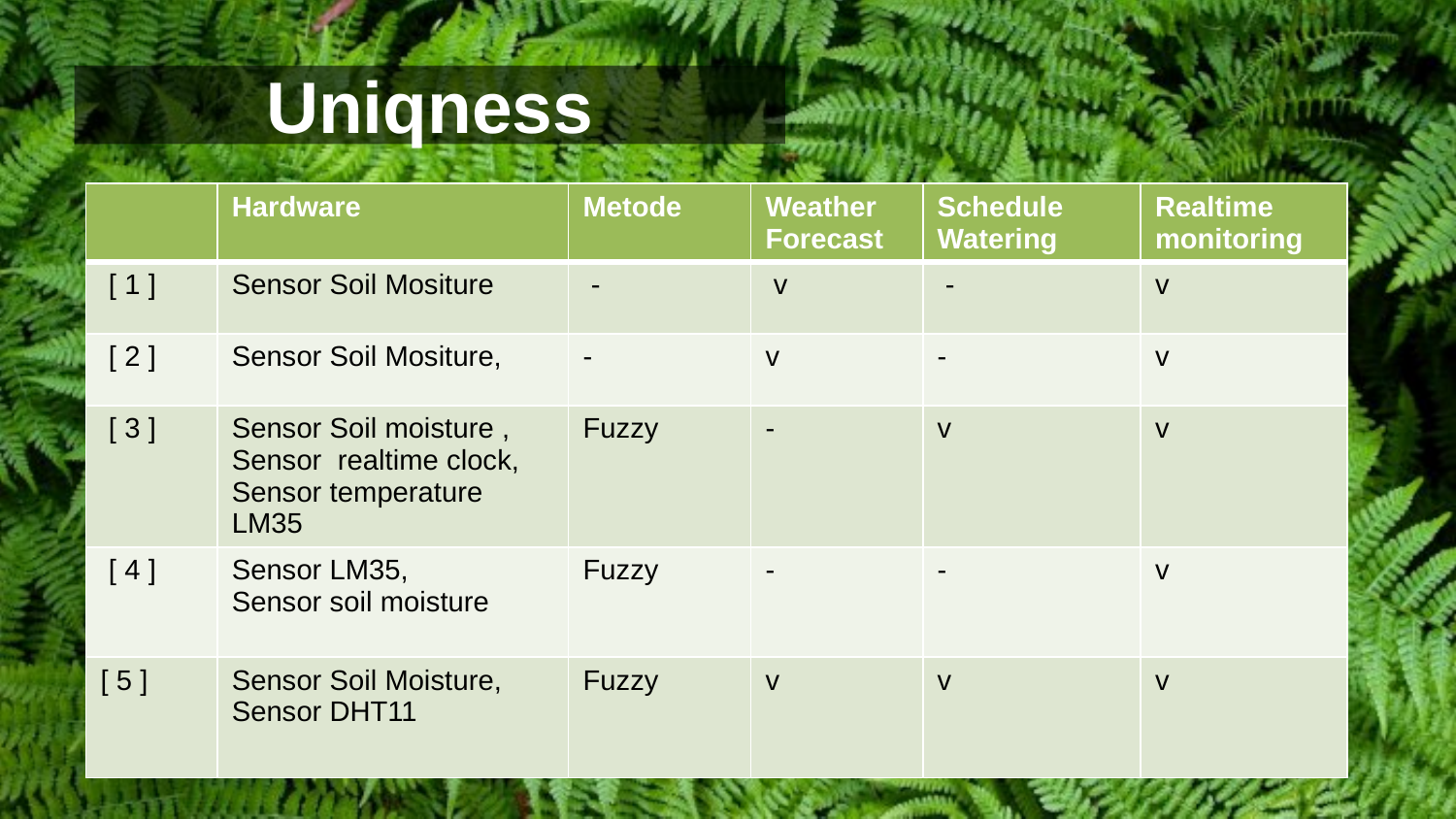

# Uniqness
|  | Hardware | Metode | Weather Forecast | Schedule Watering | Realtime monitoring |
| --- | --- | --- | --- | --- | --- |
| [ 1 ] | Sensor Soil Mositure | - | v | - | v |
| [ 2 ] | Sensor Soil Mositure, | - | v | - | v |
| [ 3 ] | Sensor Soil moisture , Sensor realtime clock, Sensor temperature LM35 | Fuzzy | - | v | v |
| [ 4 ] | Sensor LM35, Sensor soil moisture | Fuzzy | - | - | v |
| [ 5 ] | Sensor Soil Moisture, Sensor DHT11 | Fuzzy | v | v | v |